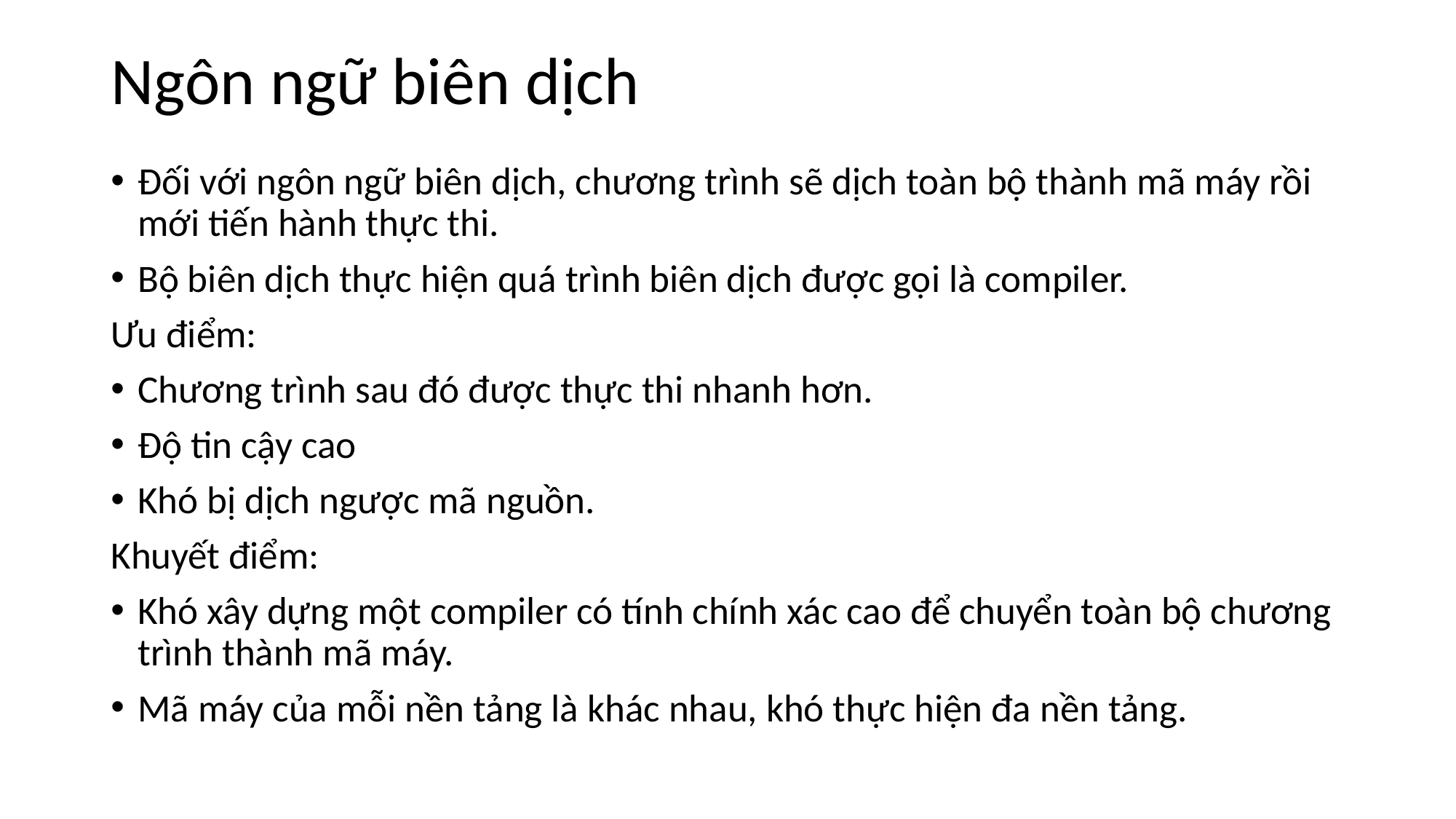

# Ngôn ngữ biên dịch
Đối với ngôn ngữ biên dịch, chương trình sẽ dịch toàn bộ thành mã máy rồi mới tiến hành thực thi.
Bộ biên dịch thực hiện quá trình biên dịch được gọi là compiler.
Ưu điểm:
Chương trình sau đó được thực thi nhanh hơn.
Độ tin cậy cao
Khó bị dịch ngược mã nguồn.
Khuyết điểm:
Khó xây dựng một compiler có tính chính xác cao để chuyển toàn bộ chương trình thành mã máy.
Mã máy của mỗi nền tảng là khác nhau, khó thực hiện đa nền tảng.